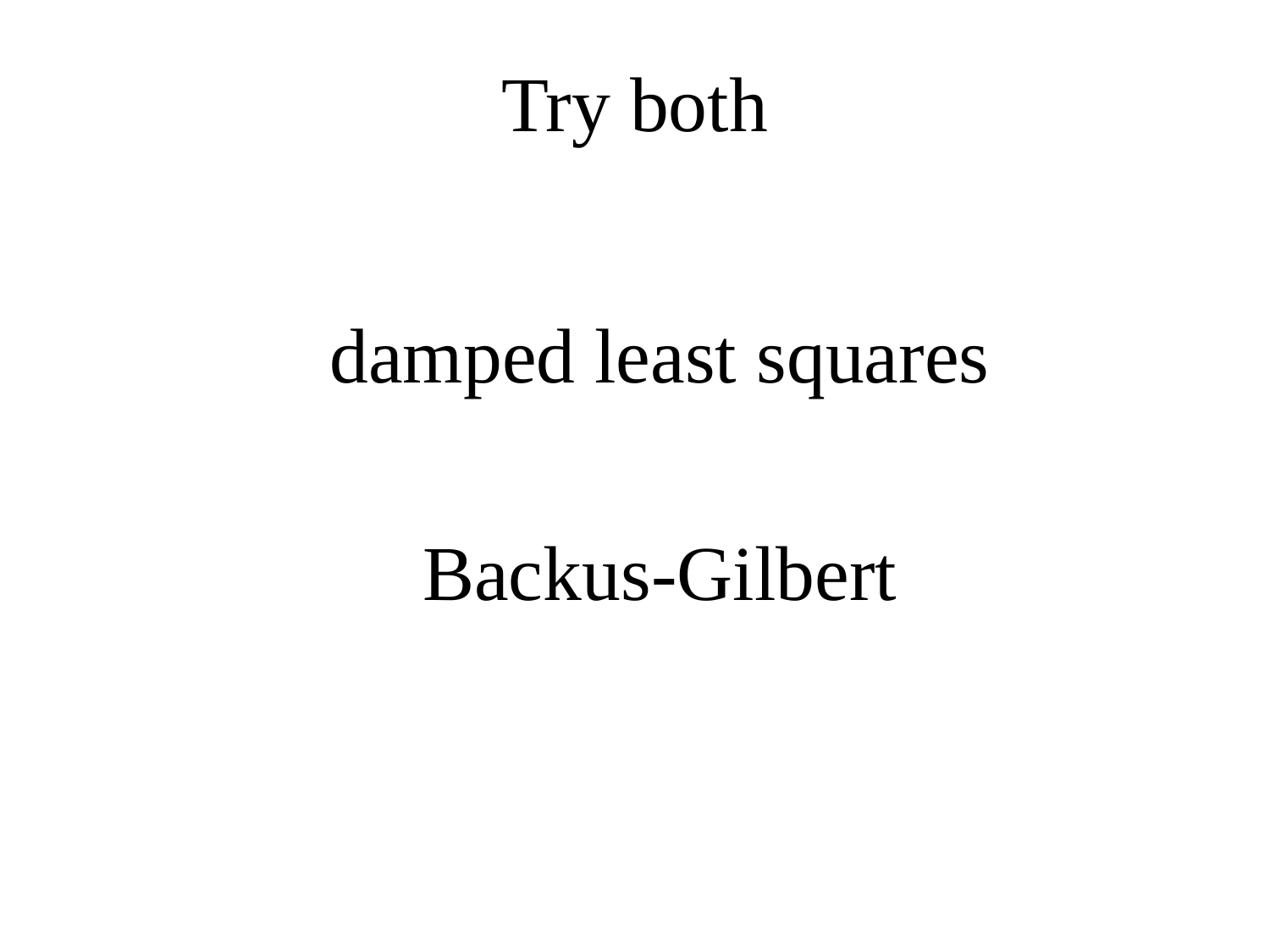

# Try both

	damped least squares

	Backus-Gilbert